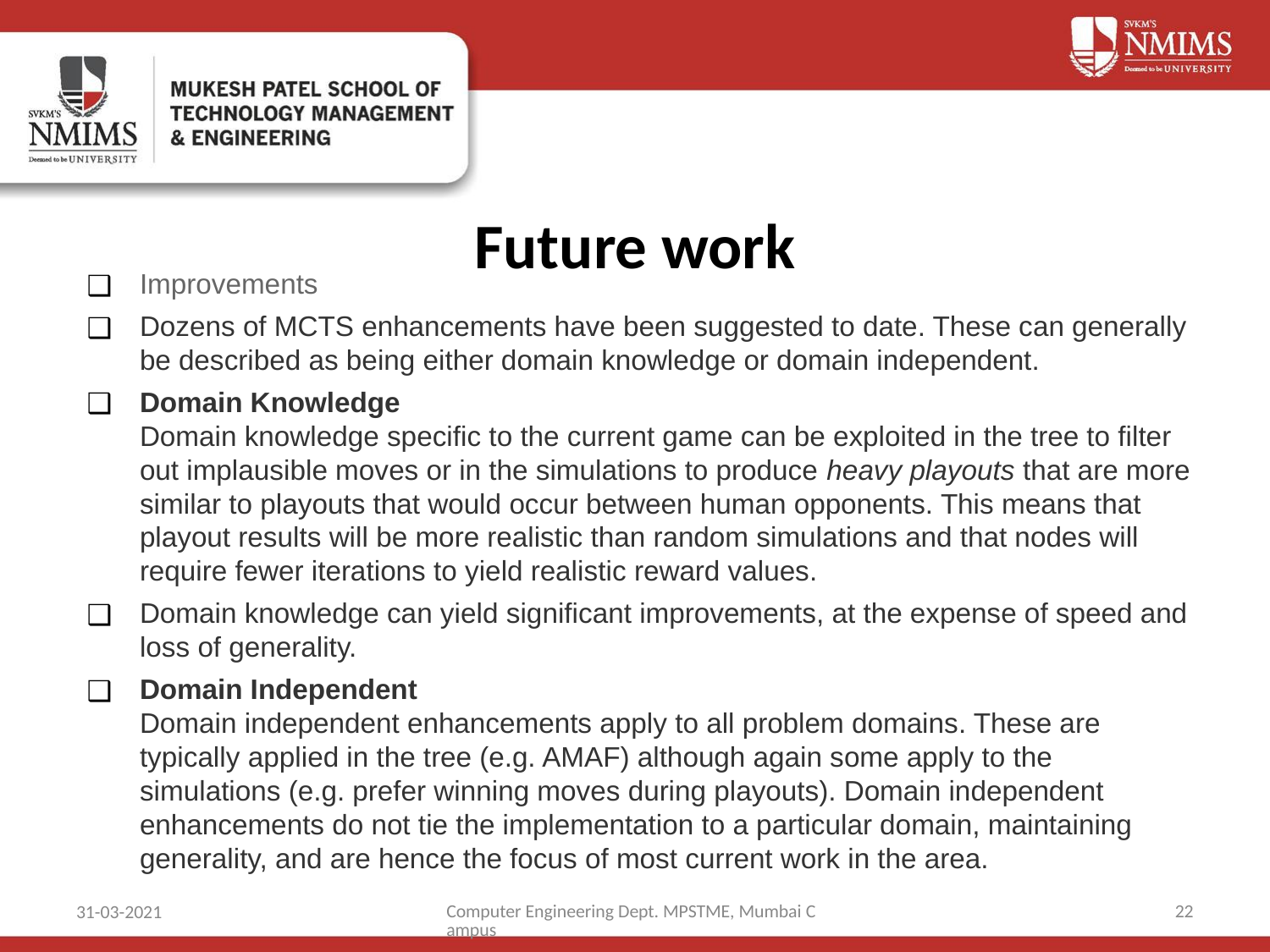

# Future work
Improvements
Dozens of MCTS enhancements have been suggested to date. These can generally be described as being either domain knowledge or domain independent.
Domain Knowledge
Domain knowledge specific to the current game can be exploited in the tree to filter out implausible moves or in the simulations to produce heavy playouts that are more similar to playouts that would occur between human opponents. This means that playout results will be more realistic than random simulations and that nodes will require fewer iterations to yield realistic reward values.
Domain knowledge can yield significant improvements, at the expense of speed and loss of generality.
Domain Independent
Domain independent enhancements apply to all problem domains. These are typically applied in the tree (e.g. AMAF) although again some apply to the simulations (e.g. prefer winning moves during playouts). Domain independent enhancements do not tie the implementation to a particular domain, maintaining generality, and are hence the focus of most current work in the area.
Computer Engineering Dept. MPSTME, Mumbai Campus
22
31-03-2021